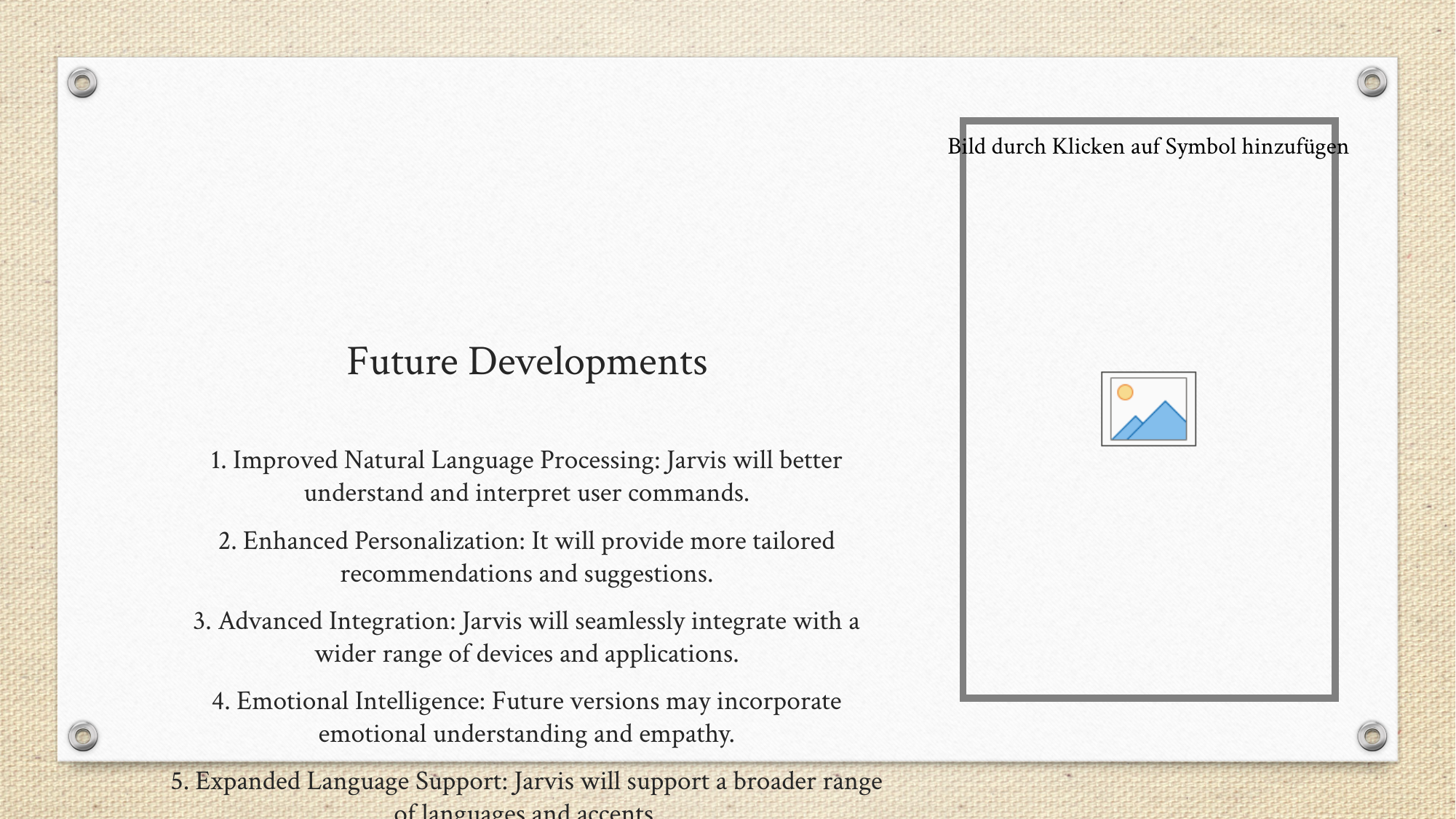

# Future Developments

1. Improved Natural Language Processing: Jarvis will better understand and interpret user commands.
2. Enhanced Personalization: It will provide more tailored recommendations and suggestions.
3. Advanced Integration: Jarvis will seamlessly integrate with a wider range of devices and applications.
4. Emotional Intelligence: Future versions may incorporate emotional understanding and empathy.
5. Expanded Language Support: Jarvis will support a broader range of languages and accents.